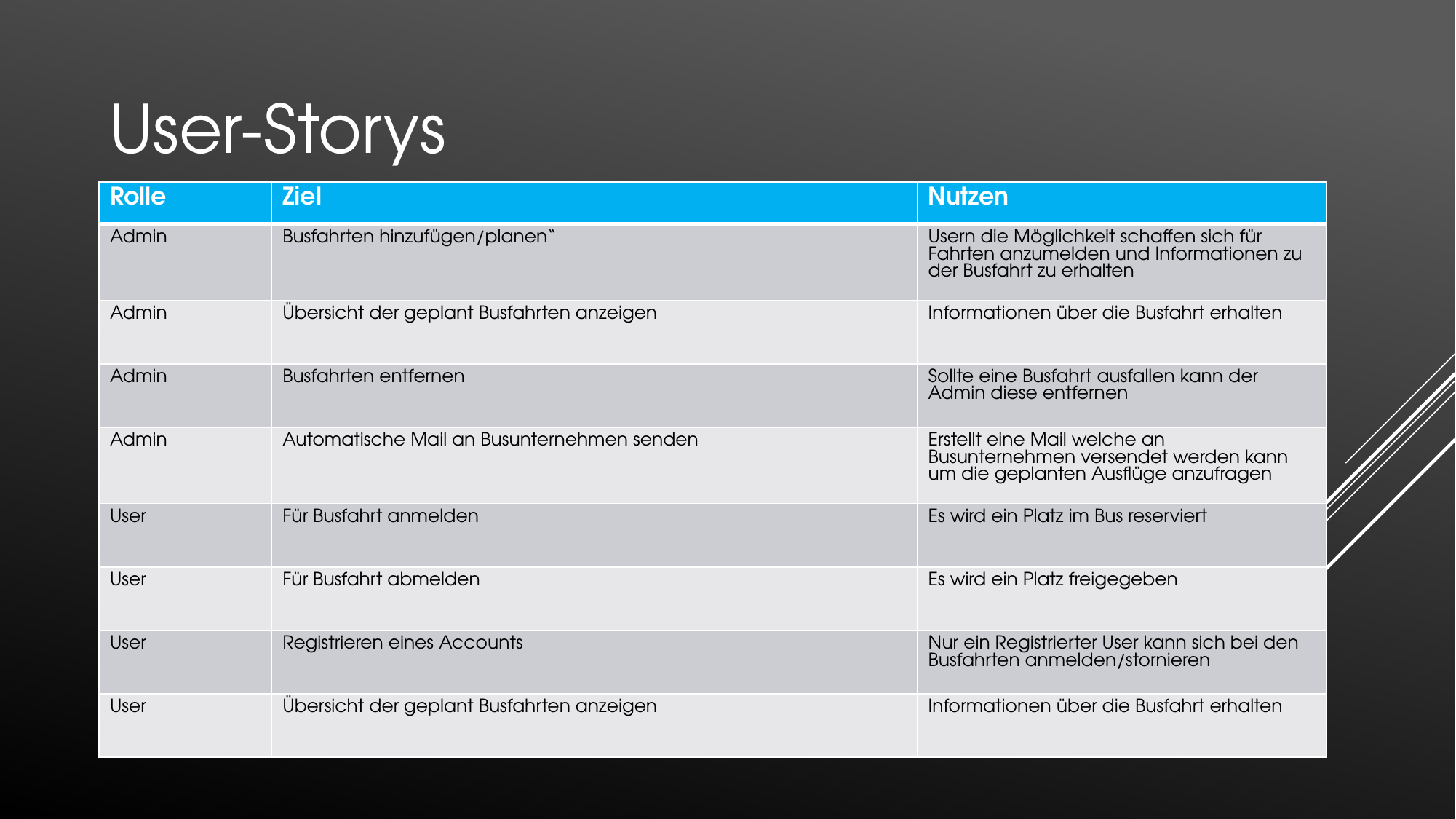

User-Storys
| Rolle | Ziel | Nutzen |
| --- | --- | --- |
| Admin | Busfahrten hinzufügen/planen“ | Usern die Möglichkeit schaffen sich für Fahrten anzumelden und Informationen zu der Busfahrt zu erhalten |
| Admin | Übersicht der geplant Busfahrten anzeigen | Informationen über die Busfahrt erhalten |
| Admin | Busfahrten entfernen | Sollte eine Busfahrt ausfallen kann der Admin diese entfernen |
| Admin | Automatische Mail an Busunternehmen senden | Erstellt eine Mail welche an Busunternehmen versendet werden kann um die geplanten Ausflüge anzufragen |
| User | Für Busfahrt anmelden | Es wird ein Platz im Bus reserviert |
| User | Für Busfahrt abmelden | Es wird ein Platz freigegeben |
| User | Registrieren eines Accounts | Nur ein Registrierter User kann sich bei den Busfahrten anmelden/stornieren |
| User | Übersicht der geplant Busfahrten anzeigen | Informationen über die Busfahrt erhalten |